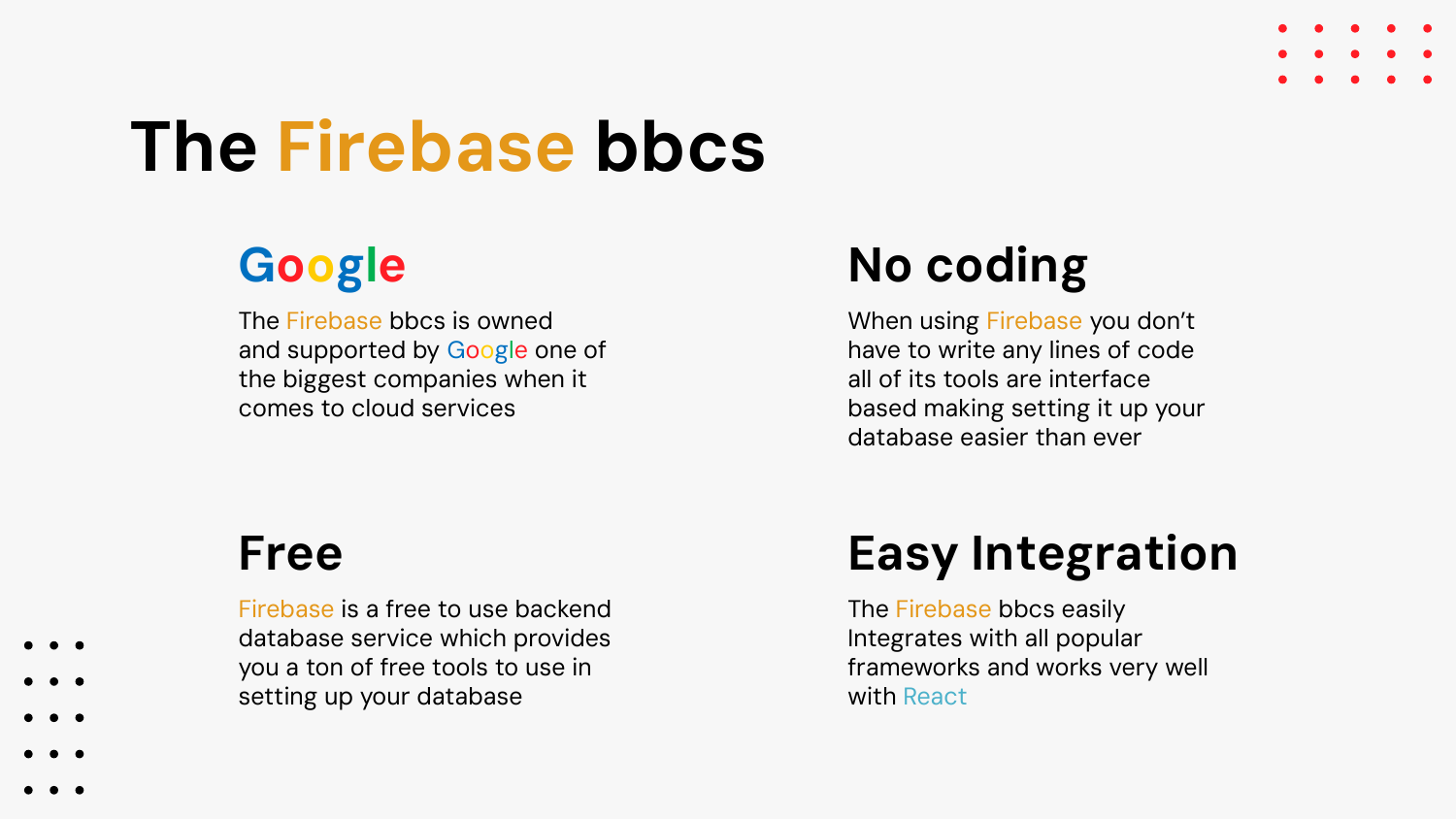

# The Firebase bbcs
Google
No coding
The Firebase bbcs is owned
and supported by Google one of
the biggest companies when it
comes to cloud services
When using Firebase you don’t
have to write any lines of code
all of its tools are interface
based making setting it up your
database easier than ever
Free
Easy Integration
Firebase is a free to use backend
database service which provides
you a ton of free tools to use in
setting up your database
The Firebase bbcs easily
Integrates with all popular
frameworks and works very well
with React